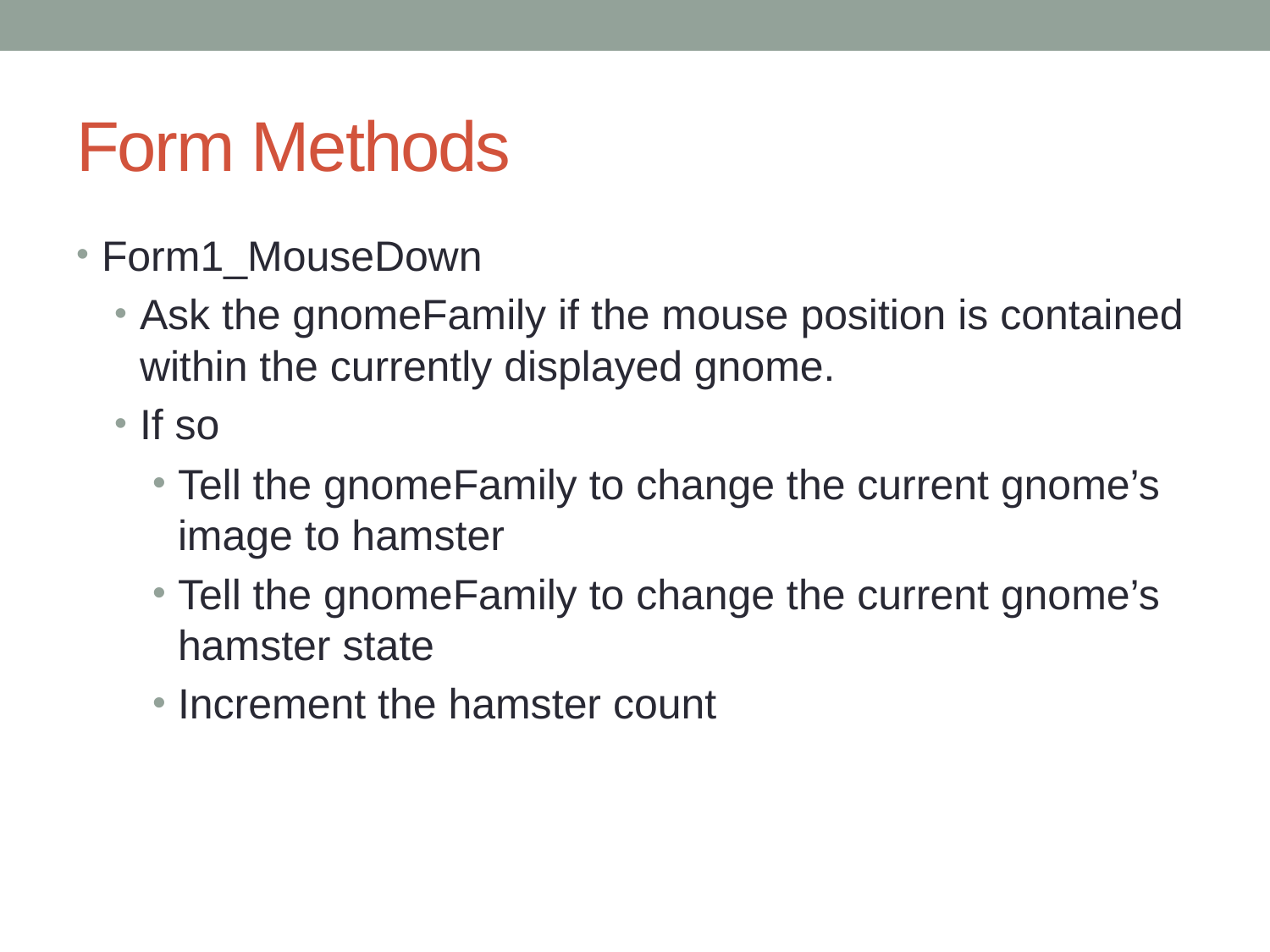

# Form Methods
Form1_MouseDown
Ask the gnomeFamily if the mouse position is contained within the currently displayed gnome.
If so
Tell the gnomeFamily to change the current gnome’s image to hamster
Tell the gnomeFamily to change the current gnome’s hamster state
Increment the hamster count